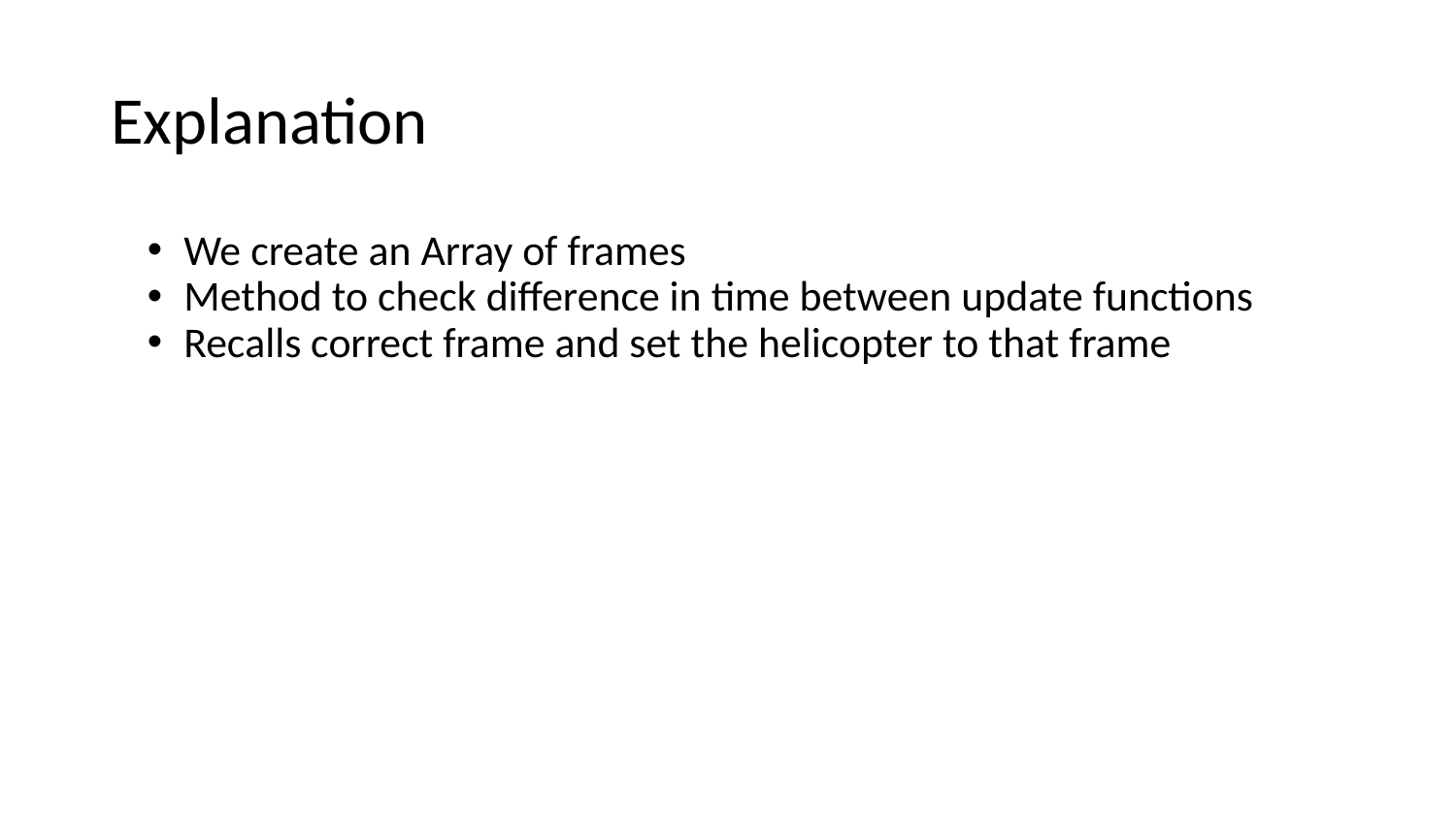

# Explanation
We create an Array of frames
Method to check difference in time between update functions
Recalls correct frame and set the helicopter to that frame